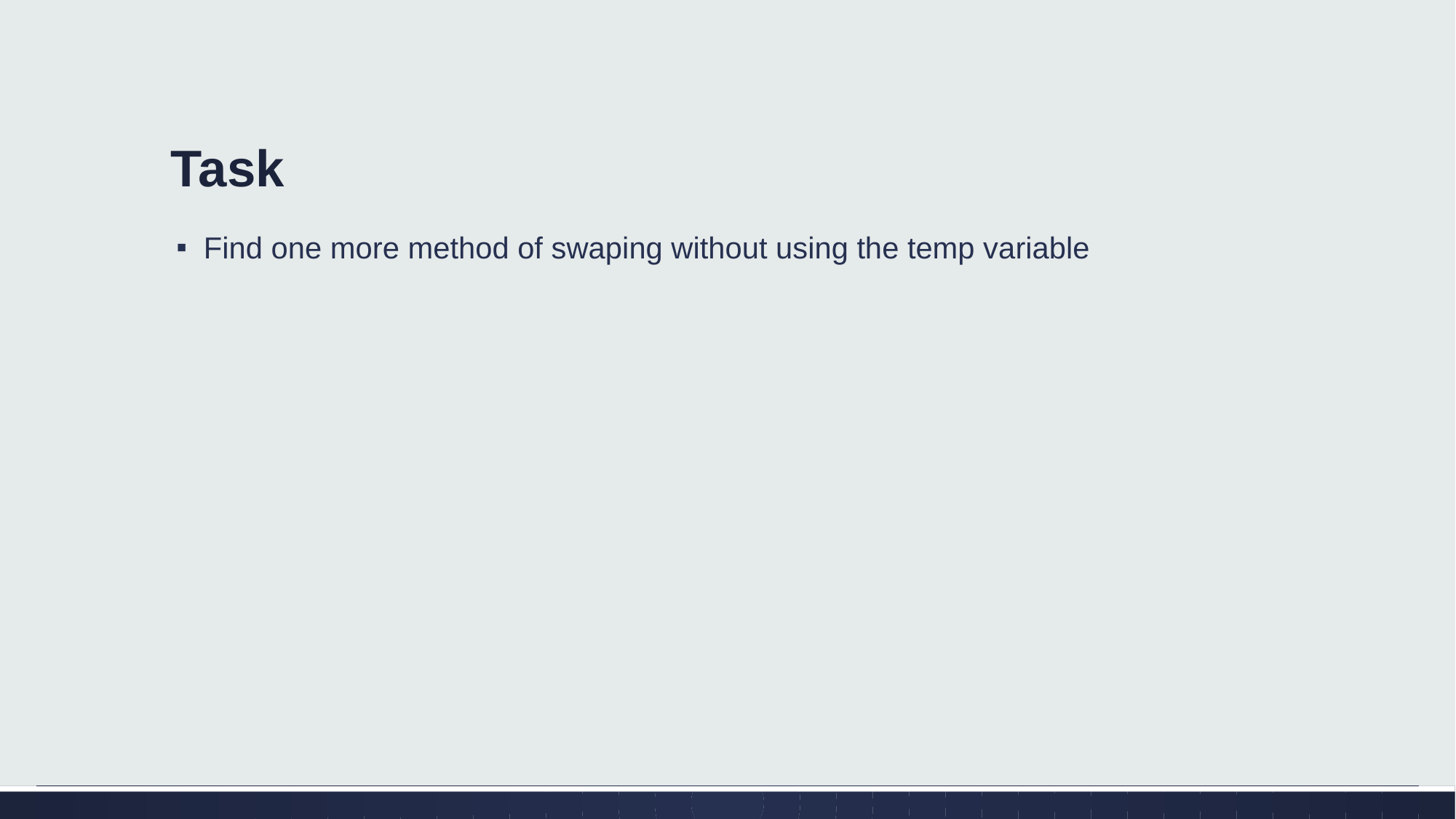

# Task
Find one more method of swaping without using the temp variable